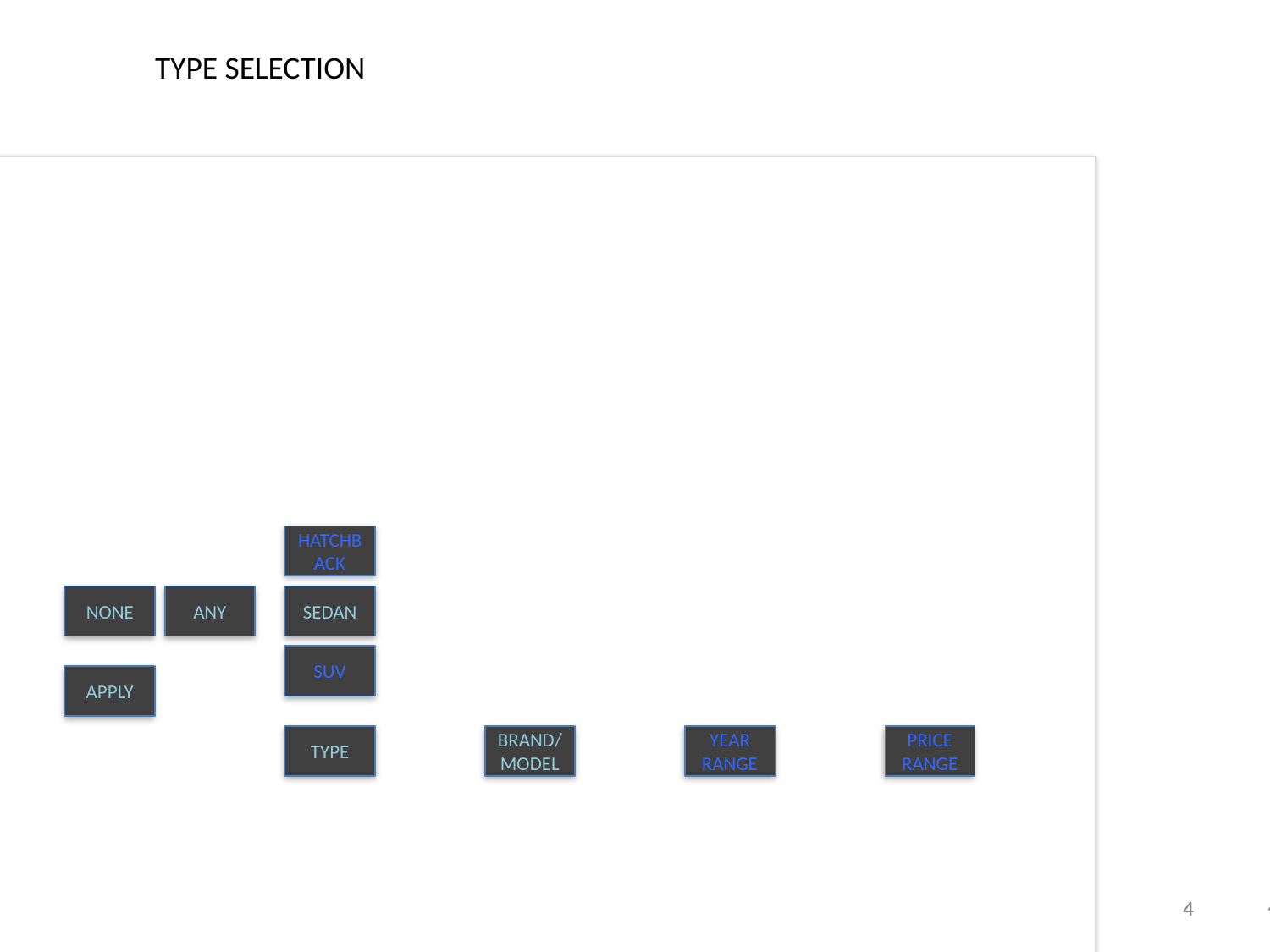

TYPE SELECTION

HATCHBACK

NONE
ANY
SEDAN

SUV
APPLY
TYPE
BRAND/MODEL
YEAR
RANGE
PRICE
RANGE

4
4
4